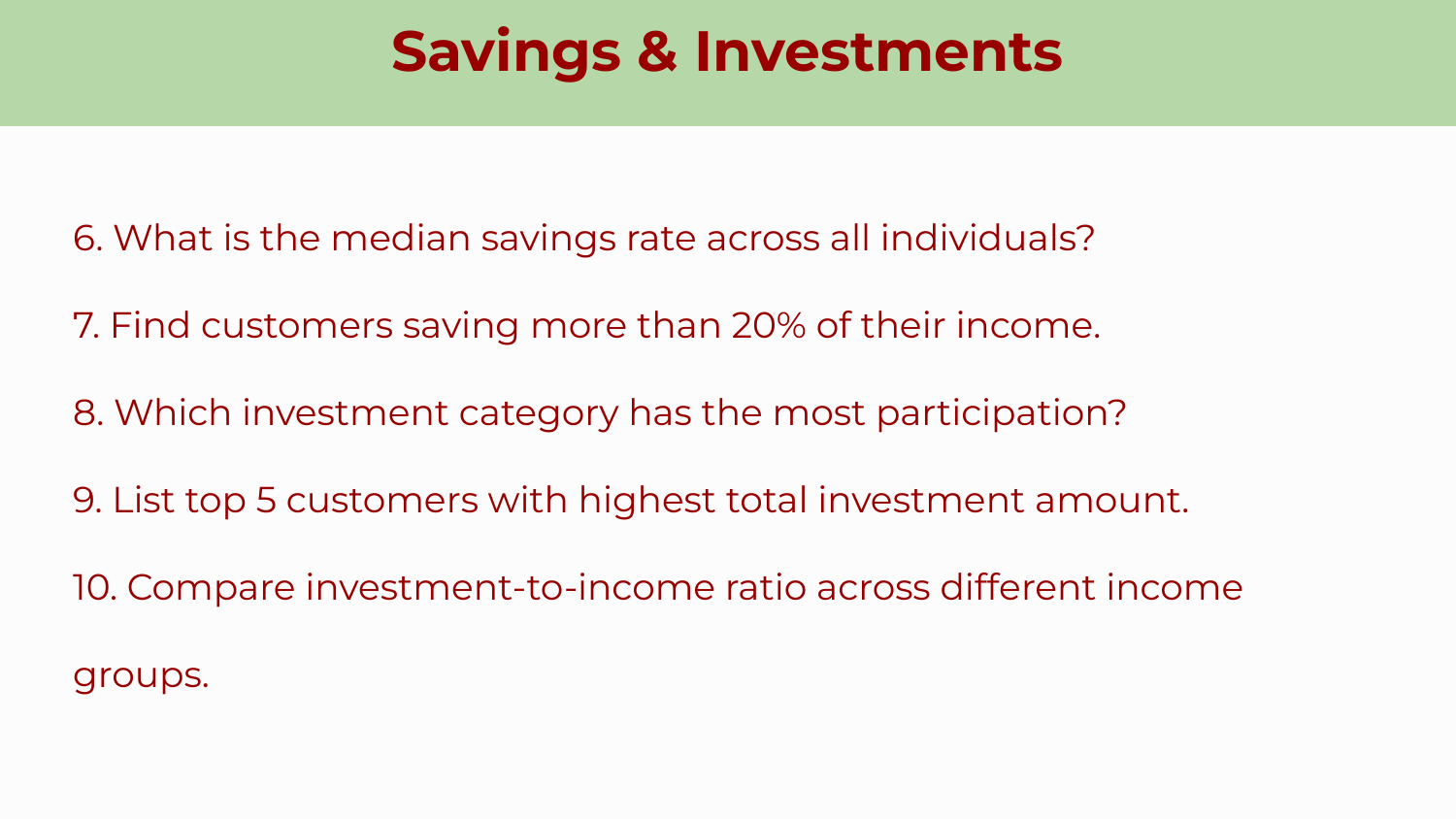

Savings & Investments

6. What is the median savings rate across all individuals?
7. Find customers saving more than 20% of their income.
8. Which investment category has the most participation?
9. List top 5 customers with highest total investment amount.
10. Compare investment-to-income ratio across different income groups.